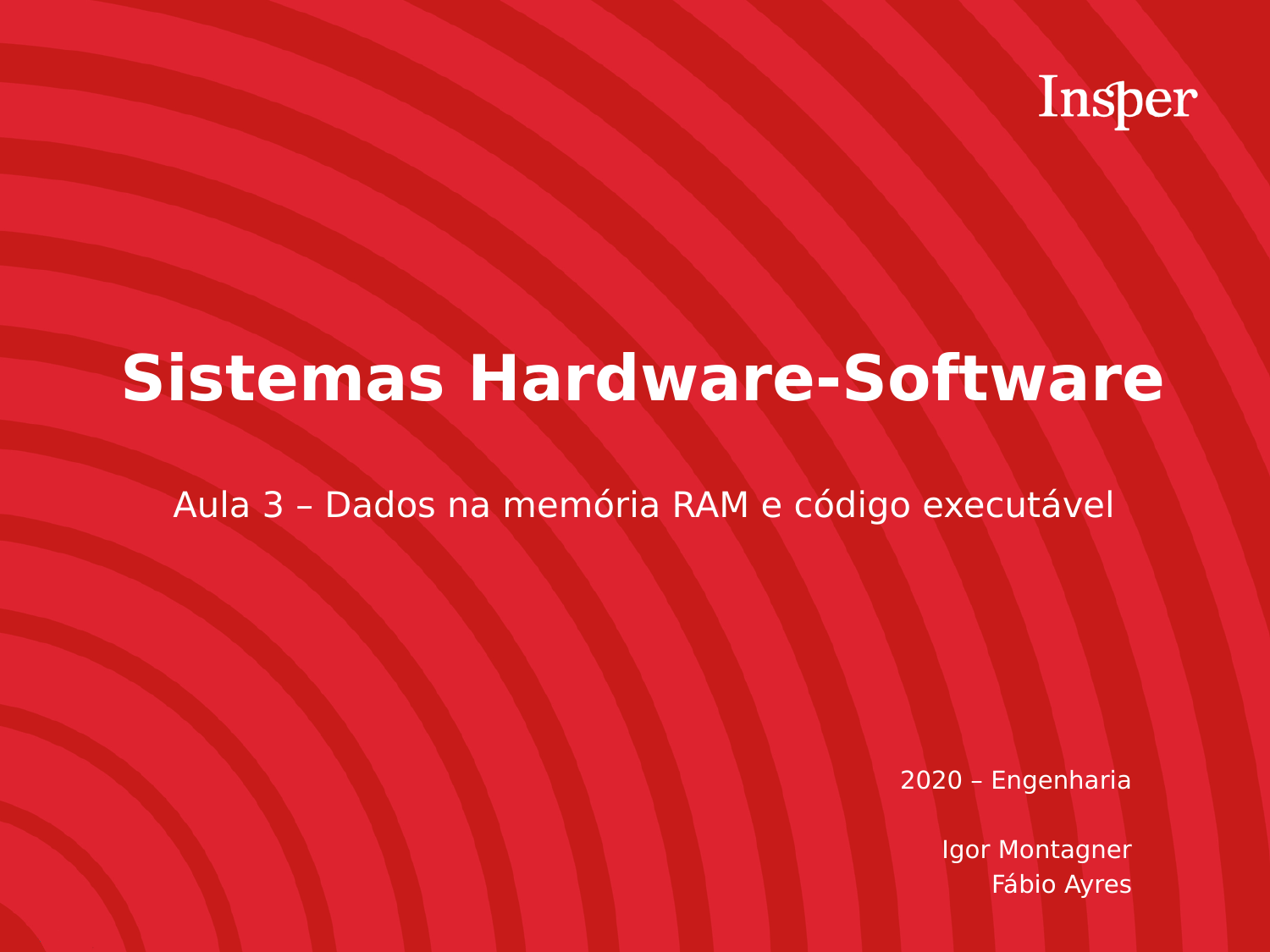

Sistemas Hardware-Software
Aula 3 – Dados na memória RAM e código executável
2020 – Engenharia

Igor Montagner
Fábio Ayres